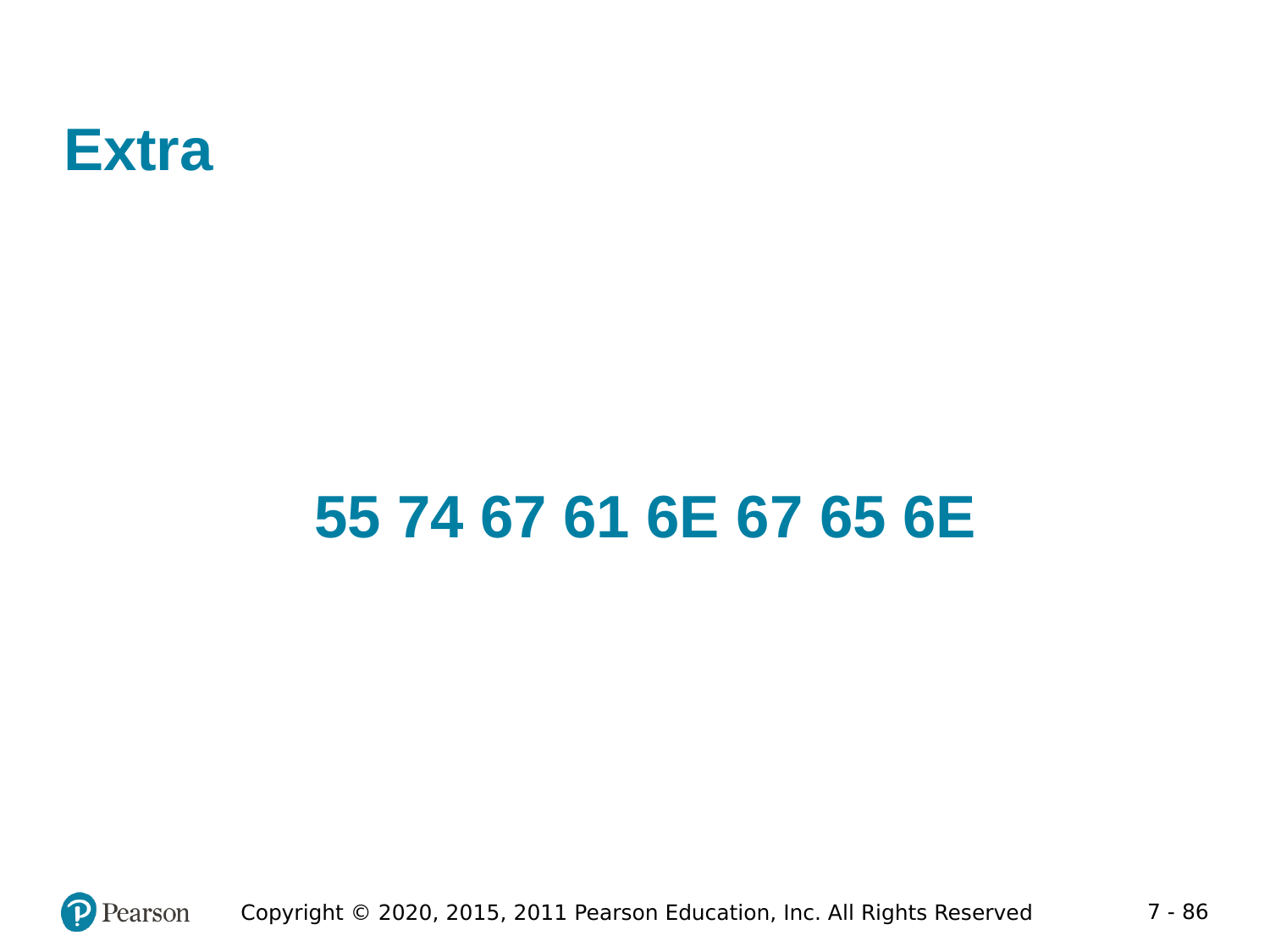

# Extra
55 74 67 61 6E 67 65 6E